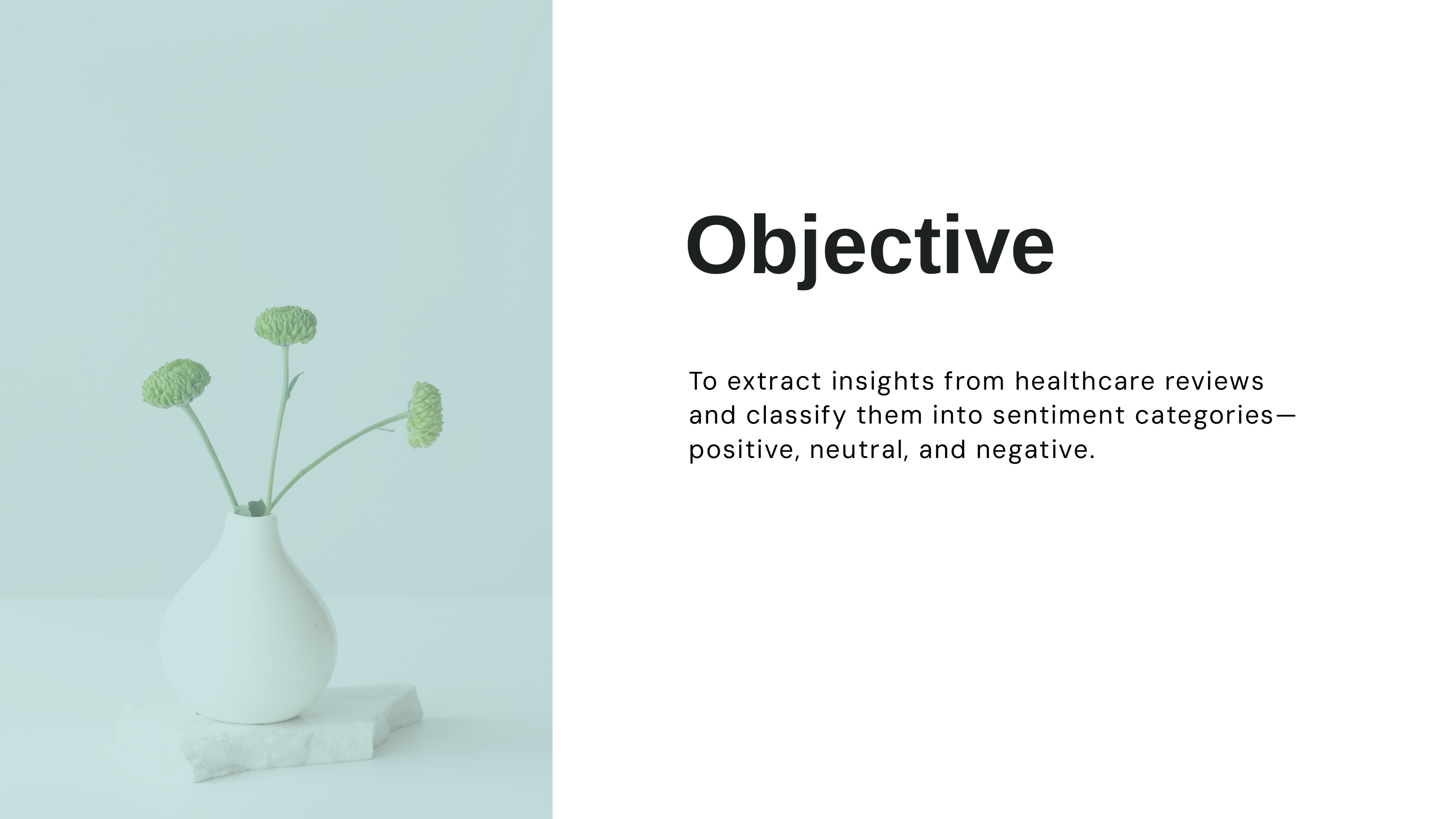

Objective
To extract insights from healthcare reviews and classify them into sentiment categories—positive, neutral, and negative.